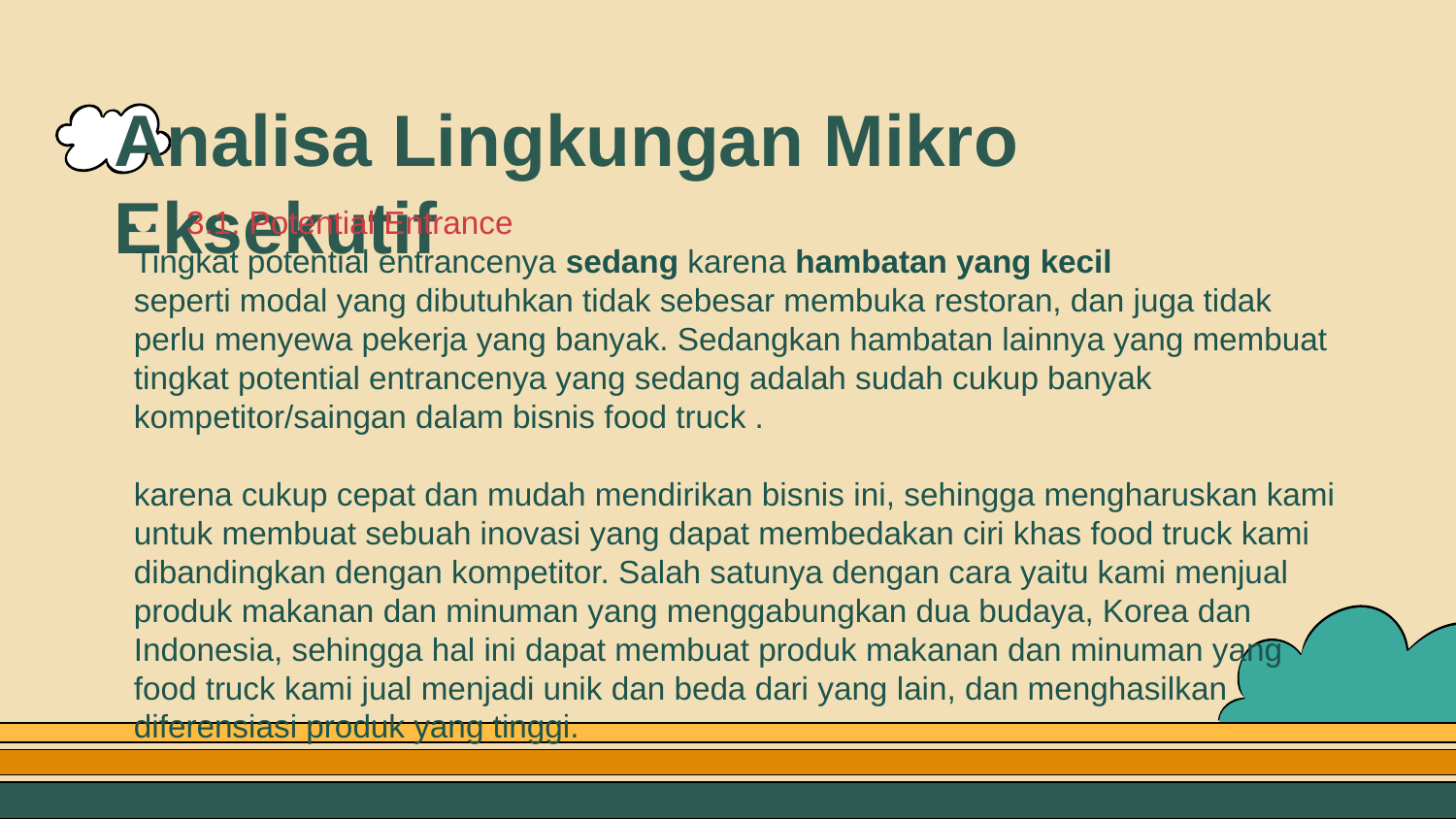

# Analisa Lingkungan Mikro Eksekutif
3.1. Potential Entrance
Tingkat potential entrancenya sedang karena hambatan yang kecil
seperti modal yang dibutuhkan tidak sebesar membuka restoran, dan juga tidak perlu menyewa pekerja yang banyak. Sedangkan hambatan lainnya yang membuat tingkat potential entrancenya yang sedang adalah sudah cukup banyak kompetitor/saingan dalam bisnis food truck .

karena cukup cepat dan mudah mendirikan bisnis ini, sehingga mengharuskan kami untuk membuat sebuah inovasi yang dapat membedakan ciri khas food truck kami dibandingkan dengan kompetitor. Salah satunya dengan cara yaitu kami menjual produk makanan dan minuman yang menggabungkan dua budaya, Korea dan Indonesia, sehingga hal ini dapat membuat produk makanan dan minuman yang food truck kami jual menjadi unik dan beda dari yang lain, dan menghasilkan diferensiasi produk yang tinggi.